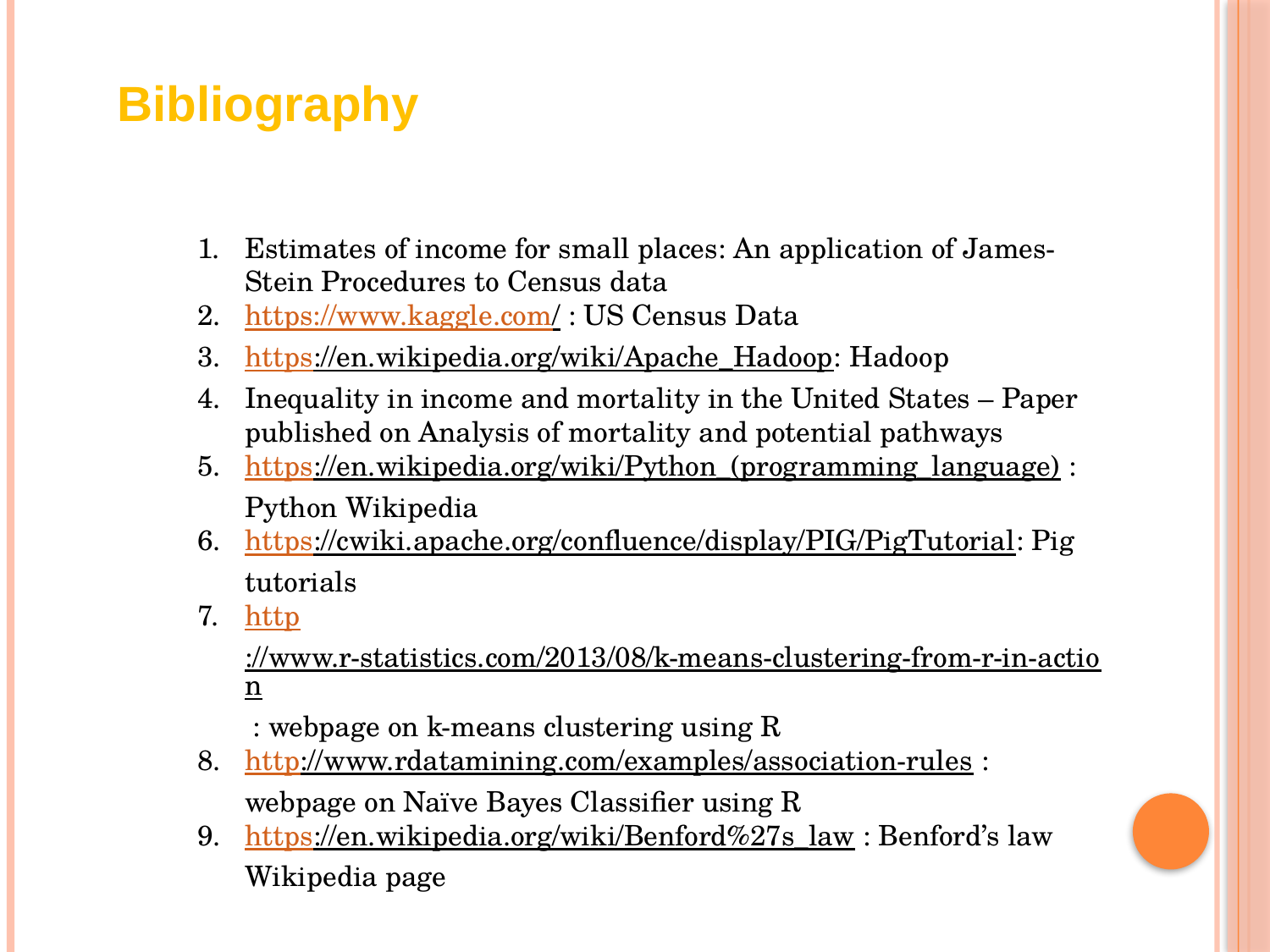

Bibliography

Estimates of income for small places: An application of James-Stein Procedures to Census data
https://www.kaggle.com/ : US Census Data
https://en.wikipedia.org/wiki/Apache_Hadoop: Hadoop
Inequality in income and mortality in the United States – Paper published on Analysis of mortality and potential pathways
https://en.wikipedia.org/wiki/Python_(programming_language) : Python Wikipedia
https://cwiki.apache.org/confluence/display/PIG/PigTutorial: Pig tutorials
http://www.r-statistics.com/2013/08/k-means-clustering-from-r-in-action : webpage on k-means clustering using R
http://www.rdatamining.com/examples/association-rules : webpage on Naïve Bayes Classifier using R
https://en.wikipedia.org/wiki/Benford%27s_law : Benford’s law Wikipedia page